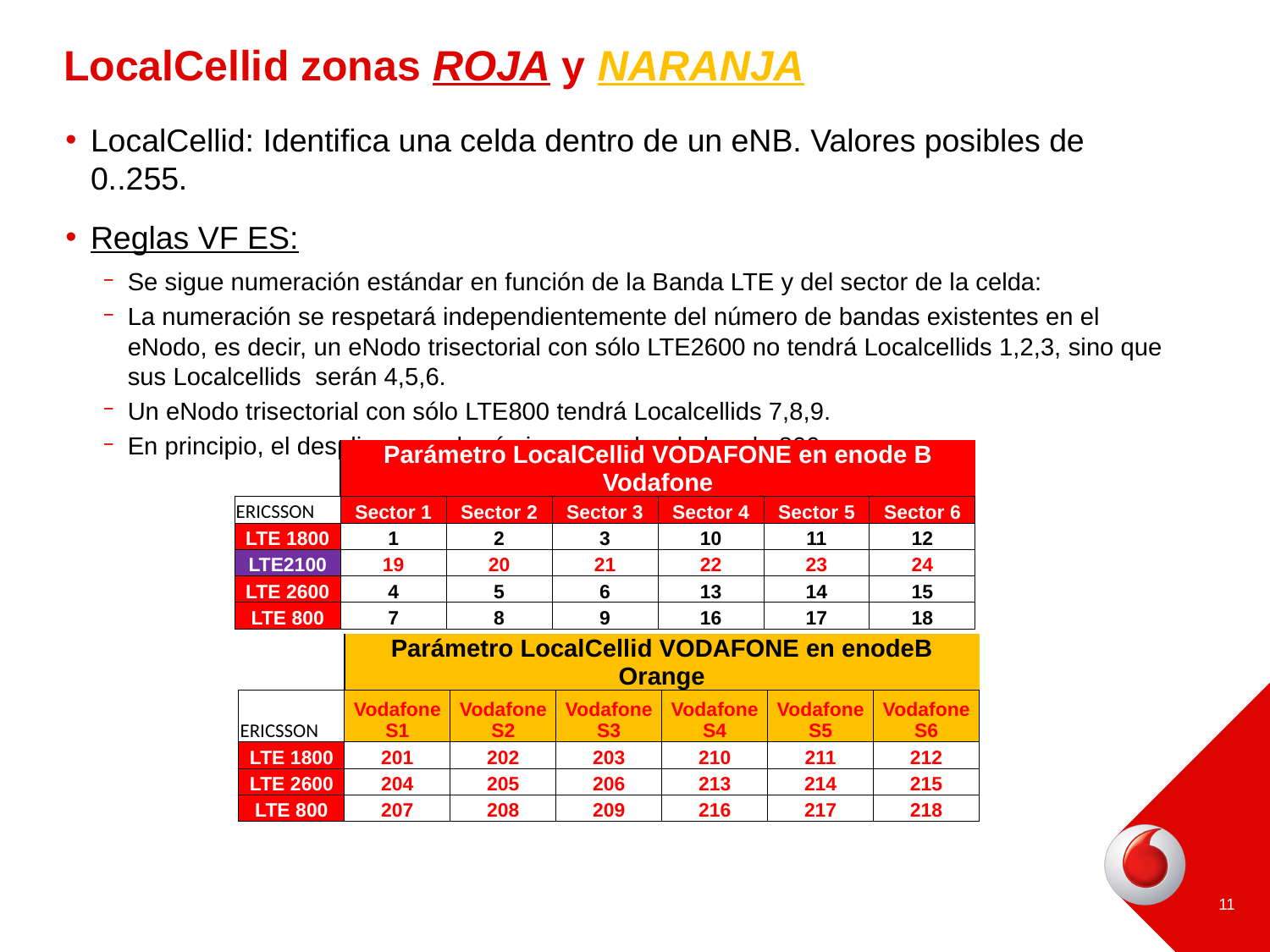

# LocalCellid zonas ROJA y NARANJA
LocalCellid: Identifica una celda dentro de un eNB. Valores posibles de 0..255.
Reglas VF ES:
Se sigue numeración estándar en función de la Banda LTE y del sector de la celda:
La numeración se respetará independientemente del número de bandas existentes en el eNodo, es decir, un eNodo trisectorial con sólo LTE2600 no tendrá Localcellids 1,2,3, sino que sus Localcellids  serán 4,5,6.
Un eNodo trisectorial con sólo LTE800 tendrá Localcellids 7,8,9.
En principio, el despliegue se hará siempre sobre la banda 800.
|  | Parámetro LocalCellid VODAFONE en enode B Vodafone |  |  |  |  |  |
| --- | --- | --- | --- | --- | --- | --- |
| ERICSSON | Sector 1 | Sector 2 | Sector 3 | Sector 4 | Sector 5 | Sector 6 |
| LTE 1800 | 1 | 2 | 3 | 10 | 11 | 12 |
| LTE2100 | 19 | 20 | 21 | 22 | 23 | 24 |
| LTE 2600 | 4 | 5 | 6 | 13 | 14 | 15 |
| LTE 800 | 7 | 8 | 9 | 16 | 17 | 18 |
|  | Parámetro LocalCellid VODAFONE en enodeB Orange |  |  |  |  |  |
| --- | --- | --- | --- | --- | --- | --- |
| ERICSSON | Vodafone S1 | Vodafone S2 | Vodafone S3 | Vodafone S4 | Vodafone S5 | Vodafone S6 |
| LTE 1800 | 201 | 202 | 203 | 210 | 211 | 212 |
| LTE 2600 | 204 | 205 | 206 | 213 | 214 | 215 |
| LTE 800 | 207 | 208 | 209 | 216 | 217 | 218 |
11